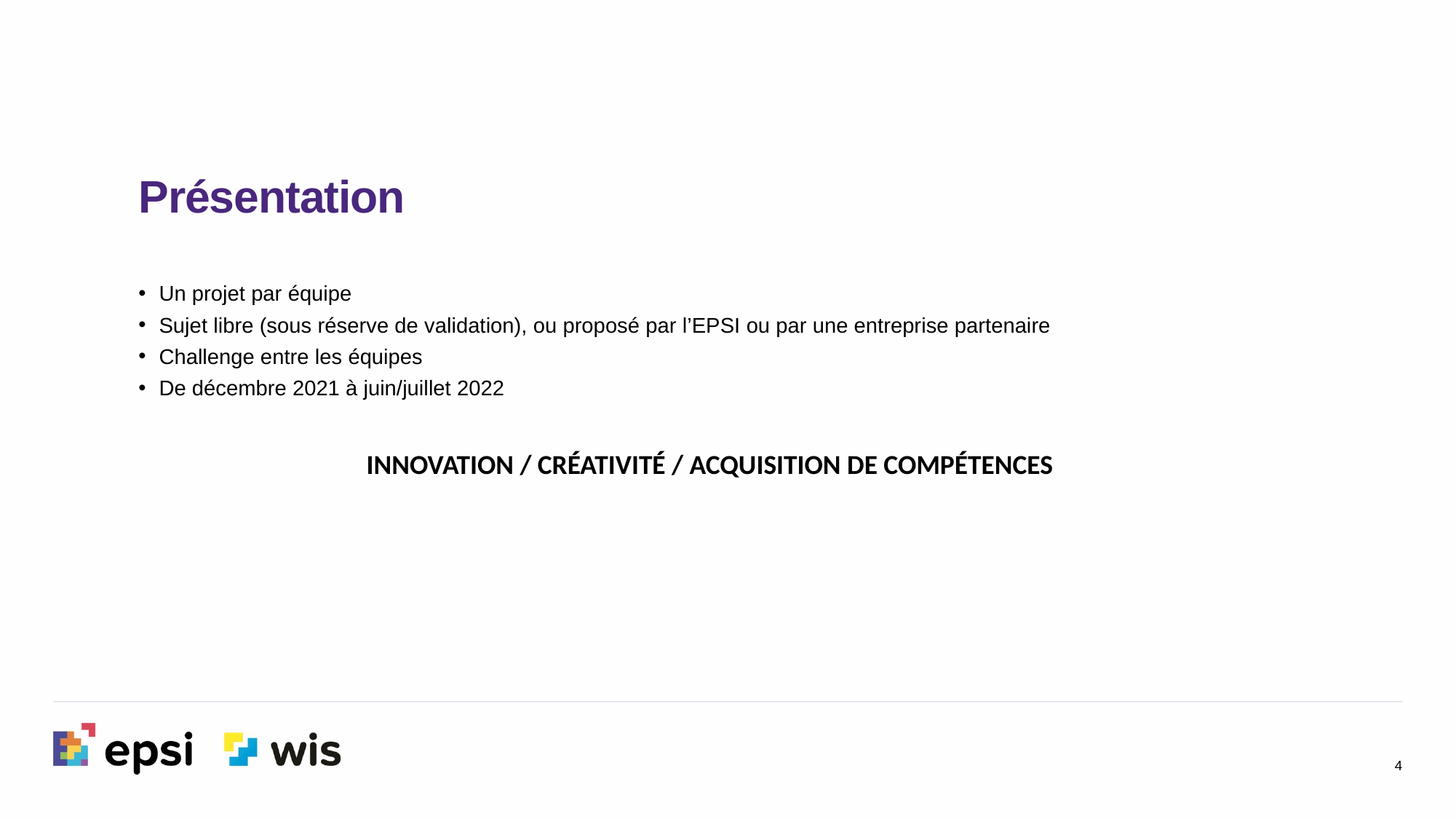

Présentation
Un projet par équipe
Sujet libre (sous réserve de validation), ou proposé par l’EPSI ou par une entreprise partenaire
Challenge entre les équipes
De décembre 2021 à juin/juillet 2022

INNOVATION / CRÉATIVITÉ / ACQUISITION DE COMPÉTENCES
4